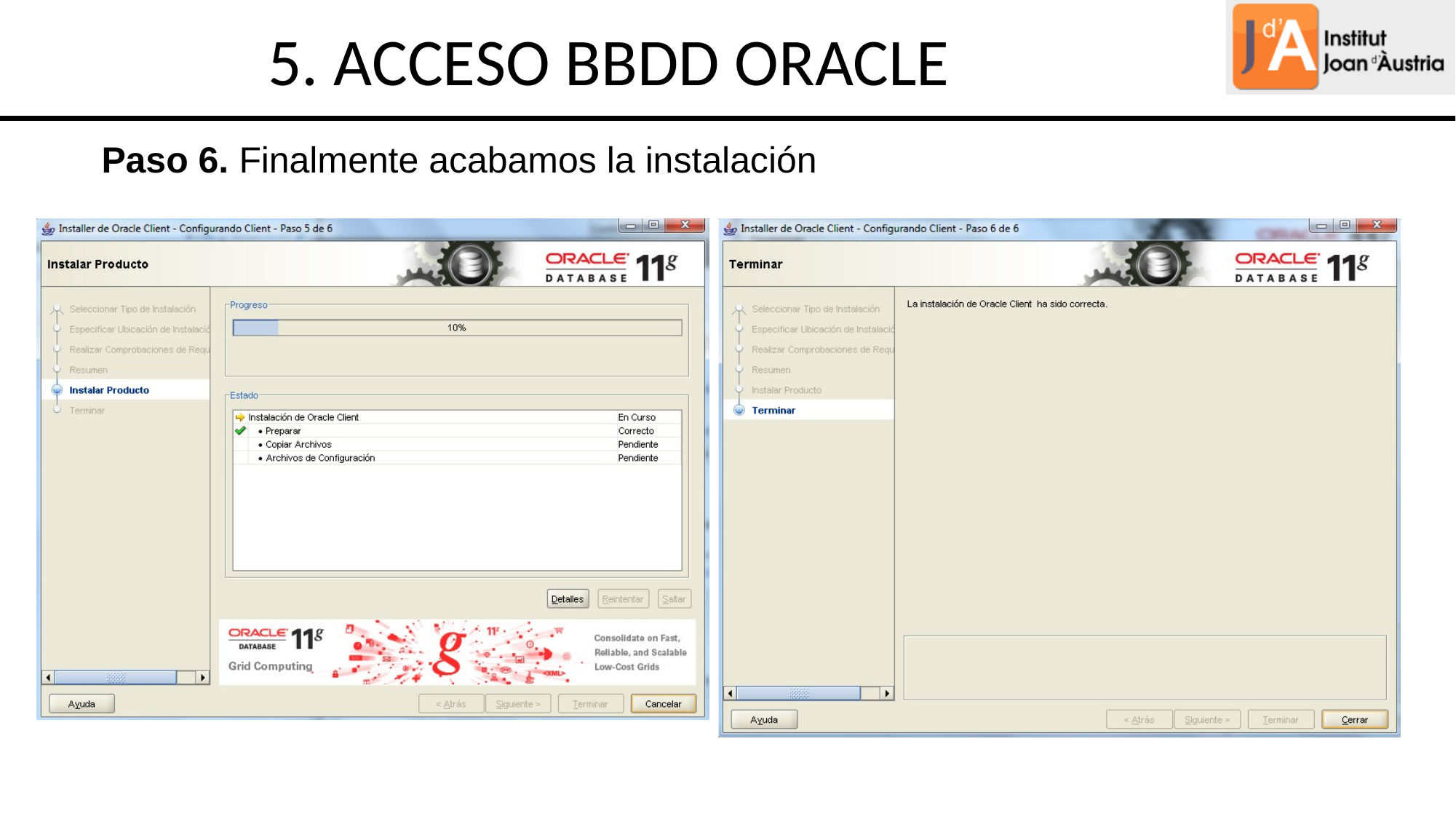

5. ACCESO BBDD ORACLE
Paso 6. Finalmente acabamos la instalación